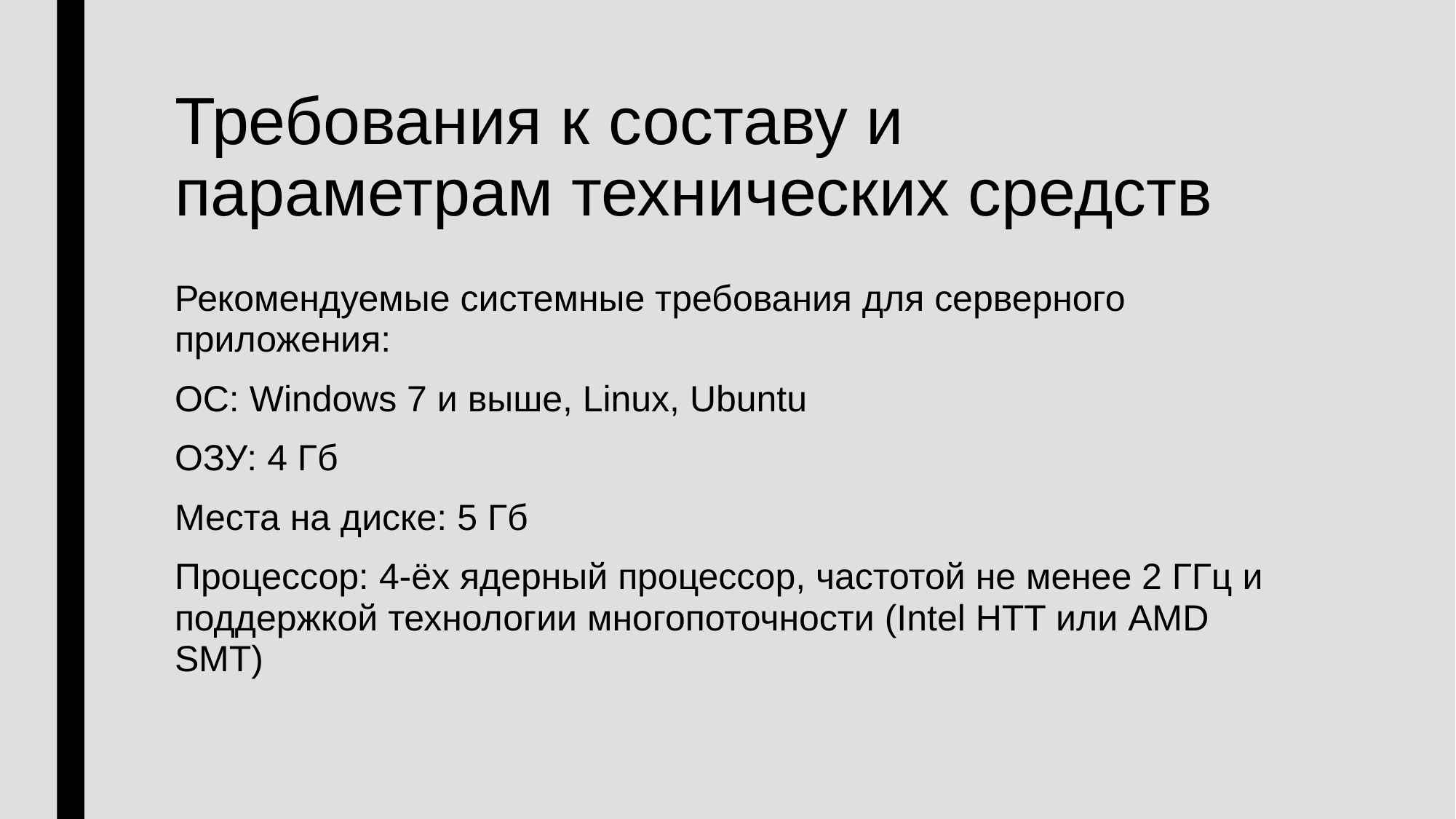

# Требования к составу и параметрам технических средств
Рекомендуемые системные требования для серверного приложения:
ОС: Windows 7 и выше, Linux, Ubuntu
ОЗУ: 4 Гб
Места на диске: 5 Гб
Процессор: 4-ёх ядерный процессор, частотой не менее 2 ГГц и поддержкой технологии многопоточности (Intel HTT или AMD SMT)